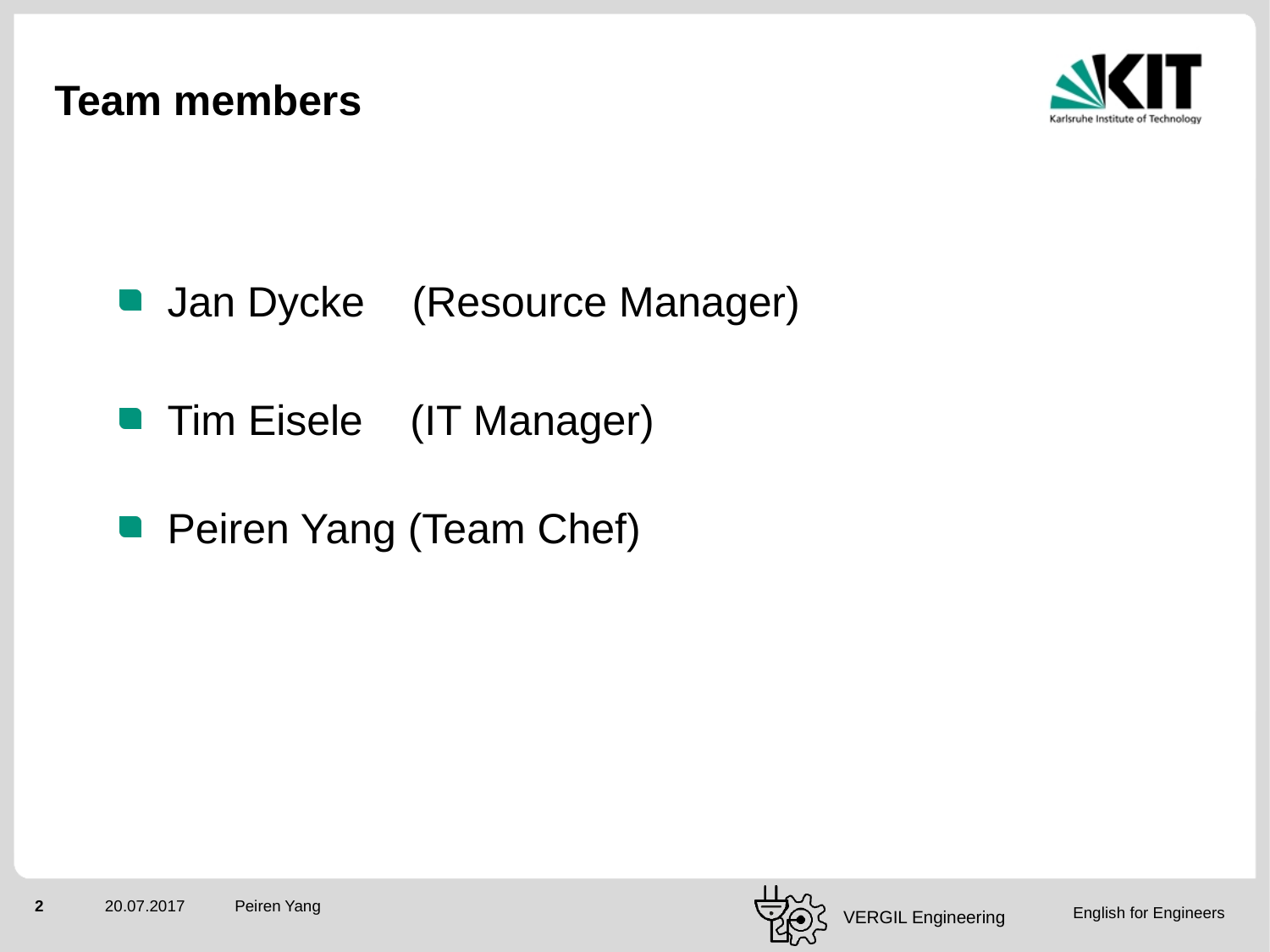

# Team members

Jan Dycke    (Resource Manager)

Tim Eisele    (IT Manager)

Peiren Yang (Team Chef)

Peiren Yang